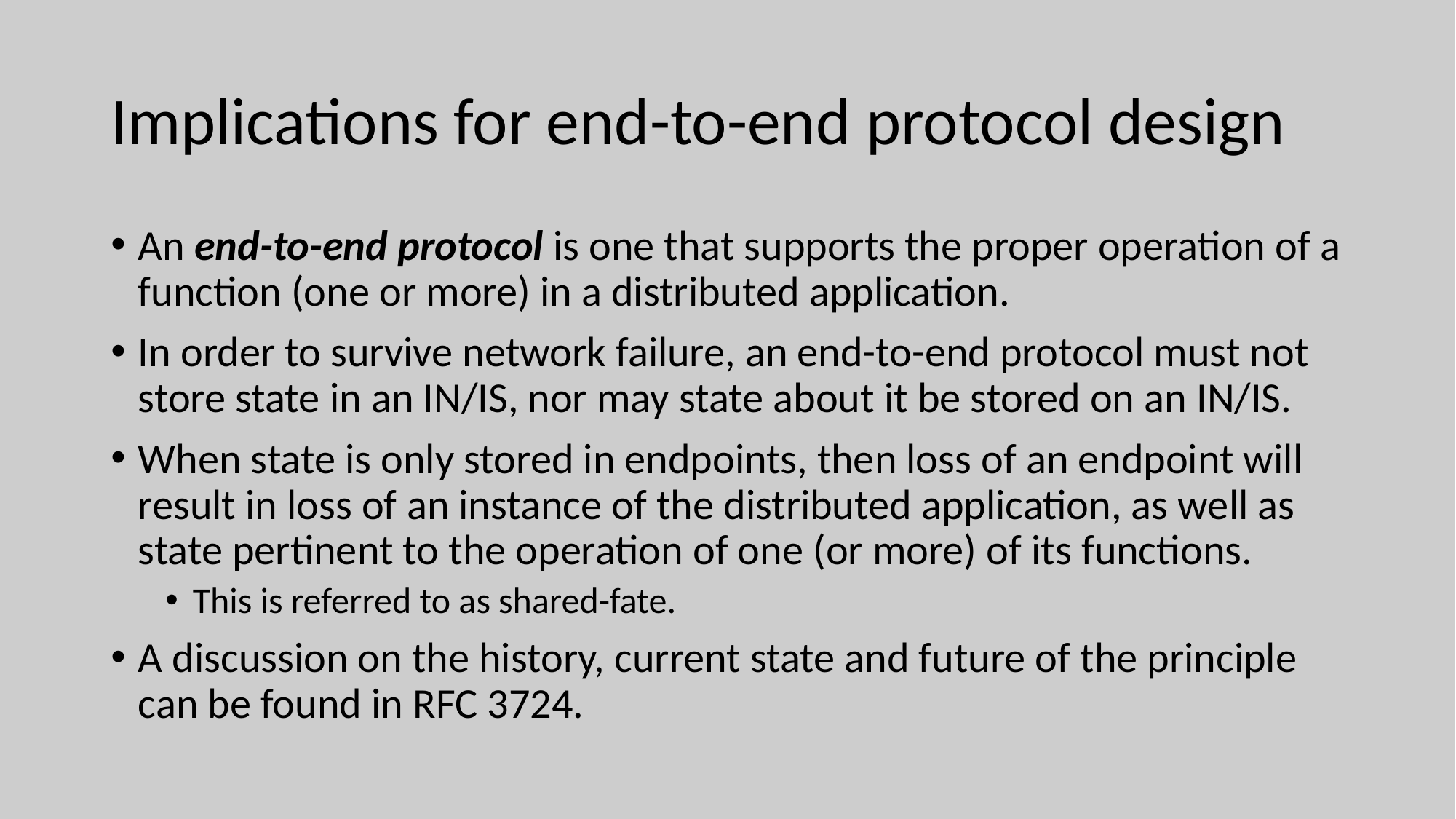

# Implications for end-to-end protocol design
An end-to-end protocol is one that supports the proper operation of a function (one or more) in a distributed application.
In order to survive network failure, an end-to-end protocol must not store state in an IN/IS, nor may state about it be stored on an IN/IS.
When state is only stored in endpoints, then loss of an endpoint will result in loss of an instance of the distributed application, as well as state pertinent to the operation of one (or more) of its functions.
This is referred to as shared-fate.
A discussion on the history, current state and future of the principle can be found in RFC 3724.